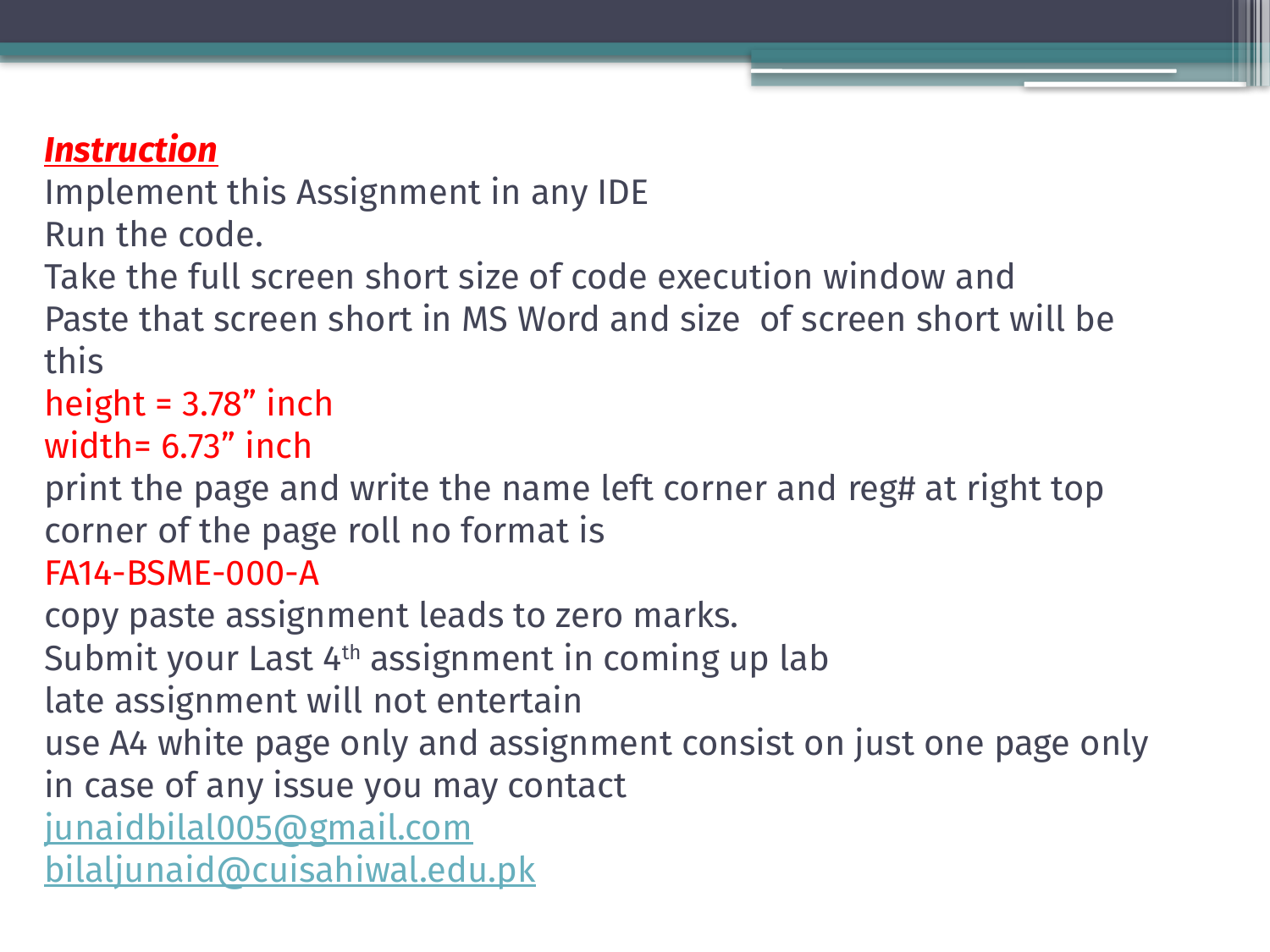

# Instruction Implement this Assignment in any IDE Run the code. Take the full screen short size of code execution window and Paste that screen short in MS Word and size  of screen short will be this height = 3.78” inch width= 6.73” inch print the page and write the name left corner and reg# at right top corner of the page roll no format is FA14-BSME-000-A copy paste assignment leads to zero marks. Submit your Last 4th assignment in coming up lab late assignment will not entertain use A4 white page only and assignment consist on just one page only in case of any issue you may contact junaidbilal005@gmail.com bilaljunaid@cuisahiwal.edu.pk